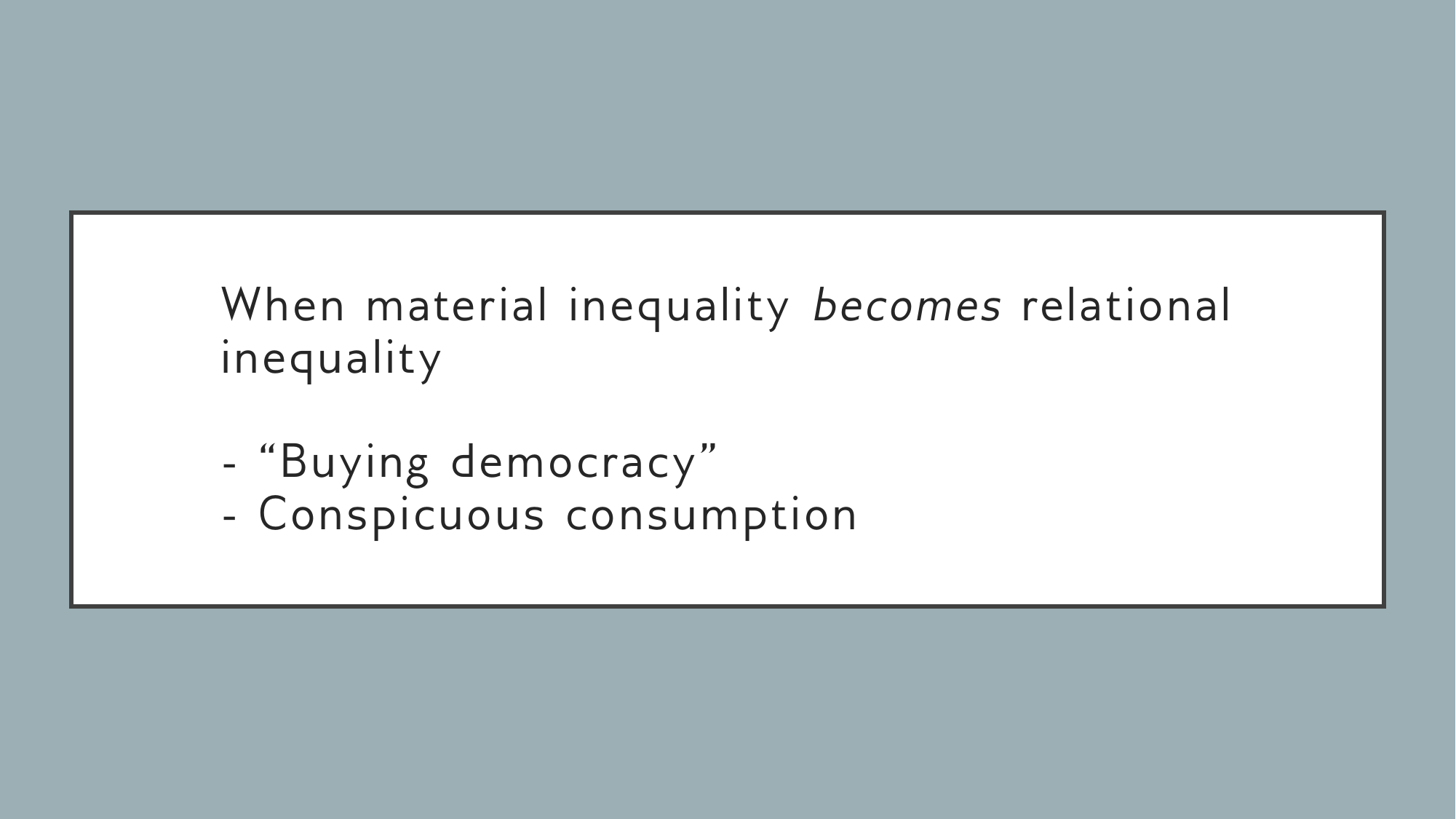

# When material inequality becomes relational inequality - “Buying democracy” - Conspicuous consumption